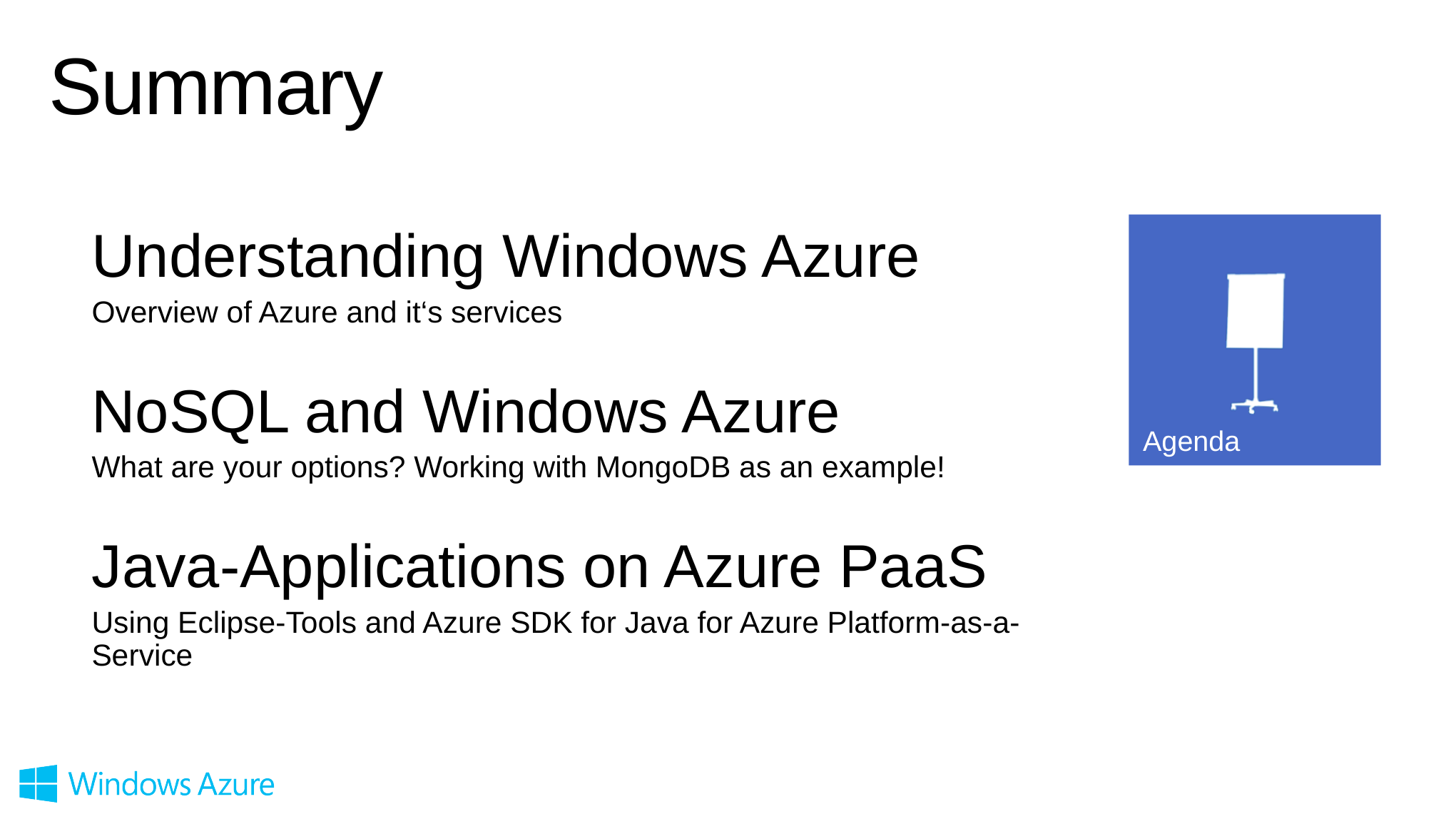

# Summary
Understanding Windows Azure
Overview of Azure and it‘s services

NoSQL and Windows Azure
What are your options? Working with MongoDB as an example!

Java-Applications on Azure PaaS
Using Eclipse-Tools and Azure SDK for Java for Azure Platform-as-a-Service